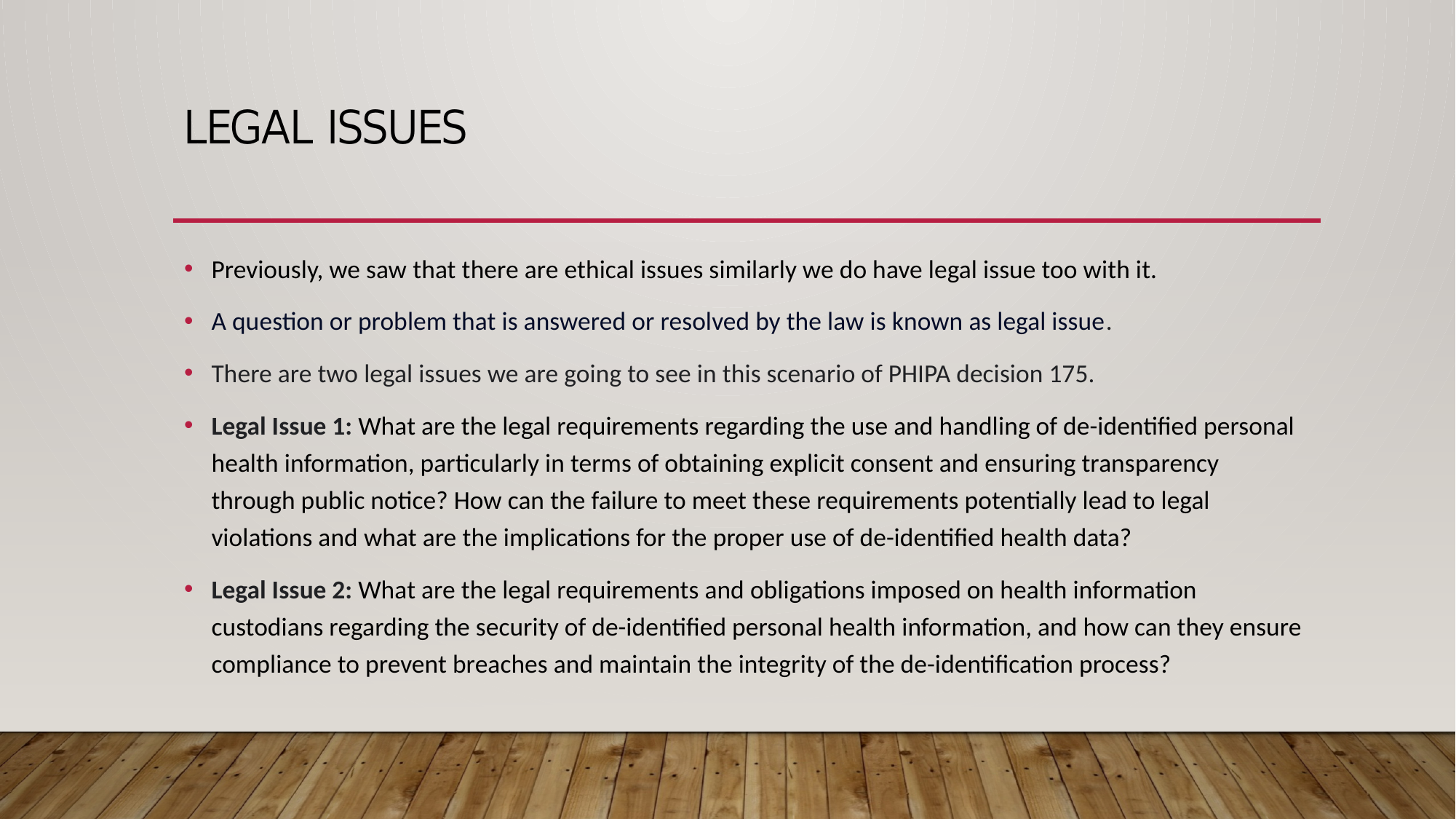

# Legal Issues
Previously, we saw that there are ethical issues similarly we do have legal issue too with it.
A question or problem that is answered or resolved by the law is known as legal issue.
There are two legal issues we are going to see in this scenario of PHIPA decision 175.
Legal Issue 1: What are the legal requirements regarding the use and handling of de-identified personal health information, particularly in terms of obtaining explicit consent and ensuring transparency through public notice? How can the failure to meet these requirements potentially lead to legal violations and what are the implications for the proper use of de-identified health data?
Legal Issue 2: What are the legal requirements and obligations imposed on health information custodians regarding the security of de-identified personal health information, and how can they ensure compliance to prevent breaches and maintain the integrity of the de-identification process?